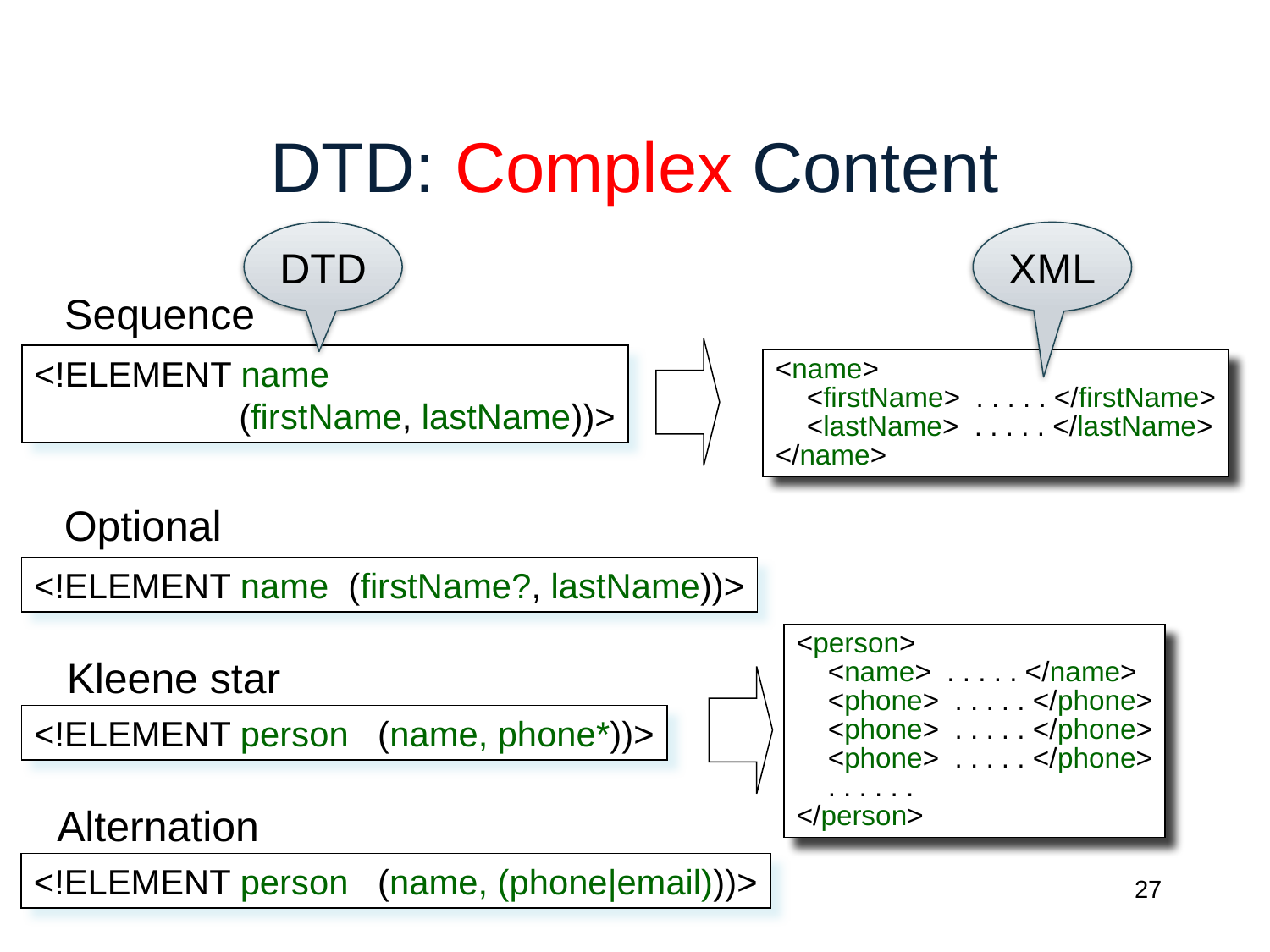

# DTD: Complex Content
DTD
XML
Sequence

<!ELEMENT name
                     (firstName, lastName))>
<name>
    <firstName>  . . . . . </firstName>
    <lastName>  . . . . . </lastName>
</name>
Optional
<!ELEMENT name  (firstName?, lastName))>
<person>
    <name>  . . . . . </name>
    <phone>  . . . . . </phone>
    <phone>  . . . . . </phone>
    <phone>  . . . . . </phone>
    . . . . . .
</person>
Kleene star

<!ELEMENT person   (name, phone*))>
Alternation
<!ELEMENT person   (name, (phone|email)))>
27